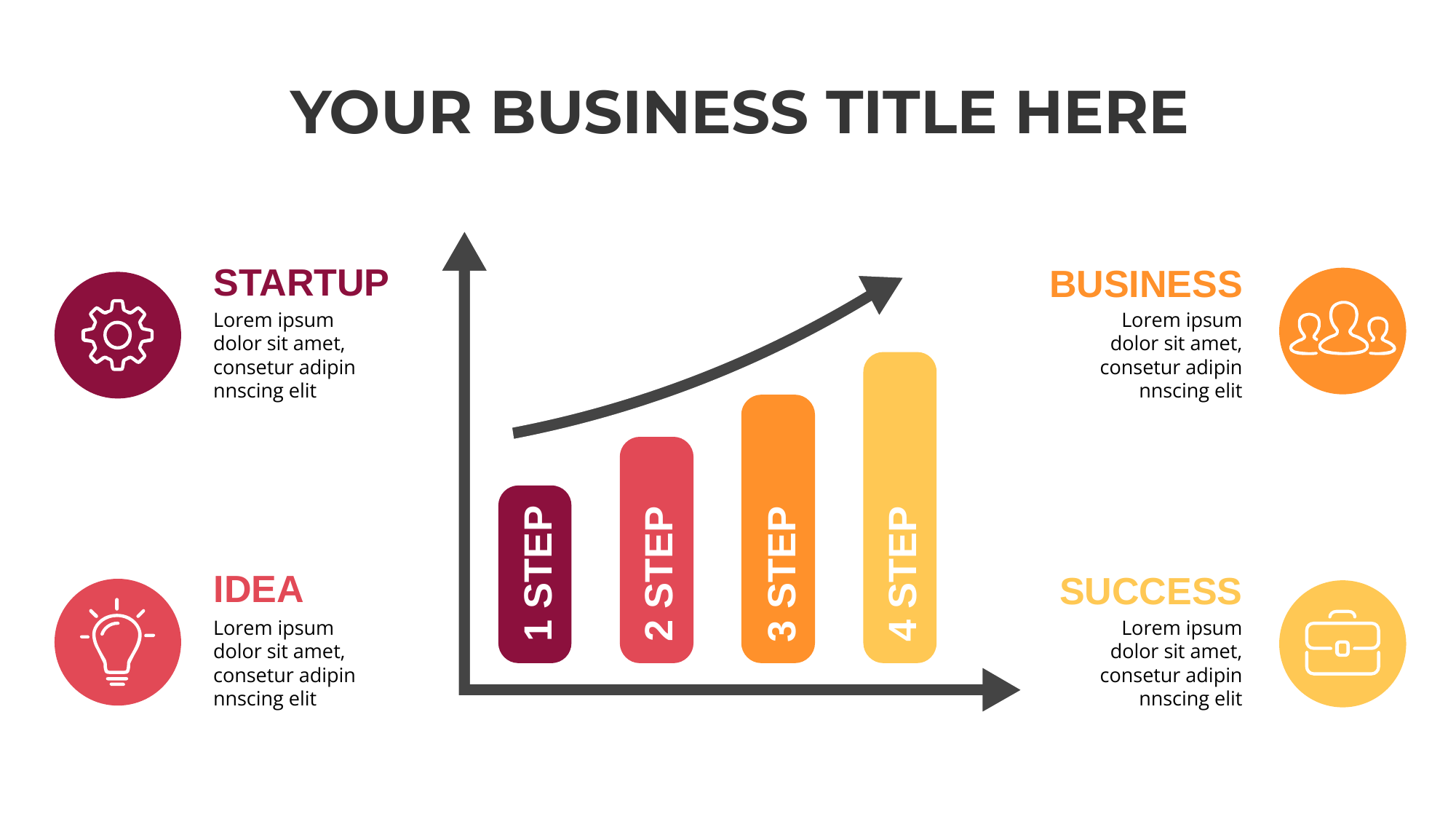

YOUR BUSINESS TITLE HERE

STARTUP
BUSINESS

Lorem ipsum dolor sit amet, consetur adipin nnscing elit
Lorem ipsum dolor sit amet, consetur adipin nnscing elit

4 STEP

3 STEP

2 STEP

1 STEP
IDEA
SUCCESS

Lorem ipsum dolor sit amet, consetur adipin nnscing elit
Lorem ipsum dolor sit amet, consetur adipin nnscing elit